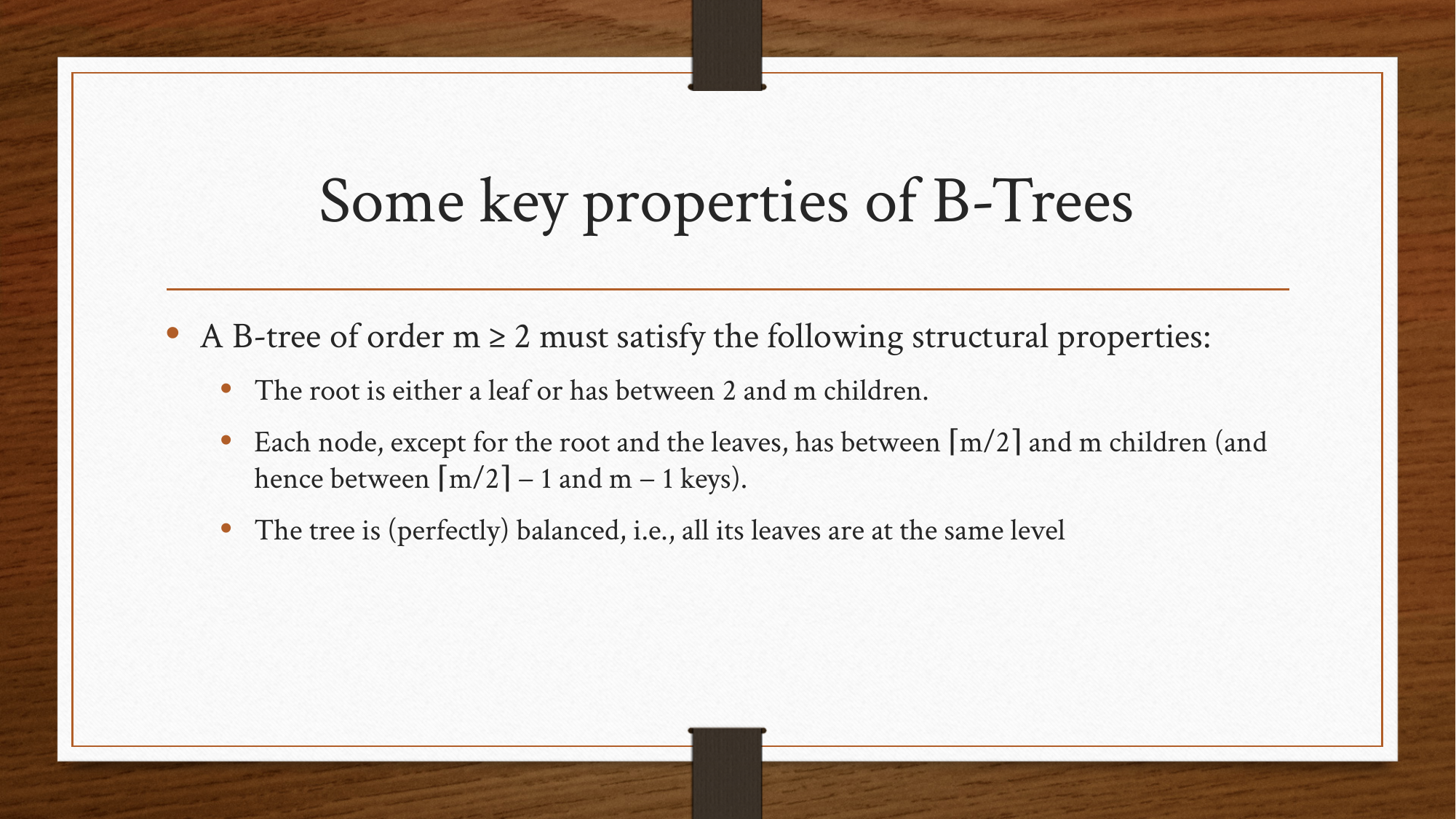

# Some key properties of B-Trees
A B-tree of order m ≥ 2 must satisfy the following structural properties:
The root is either a leaf or has between 2 and m children.
Each node, except for the root and the leaves, has between ⌈m/2⌉ and m children (and hence between ⌈m/2⌉ − 1 and m − 1 keys).
The tree is (perfectly) balanced, i.e., all its leaves are at the same level